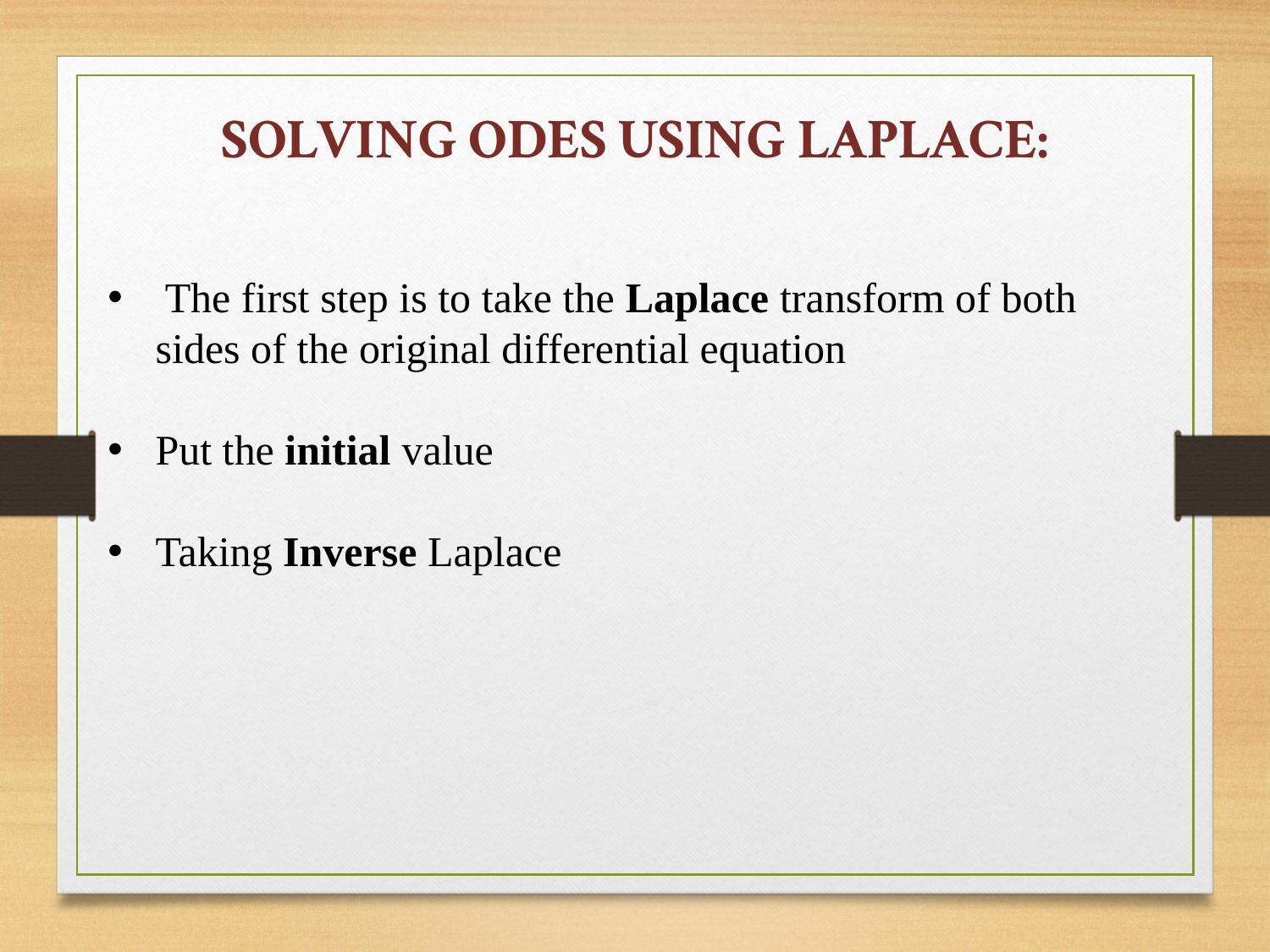

SOLVING ODES USING LAPLACE:

 The first step is to take the Laplace transform of both sides of the original differential equation
Put the initial value

Taking Inverse Laplace